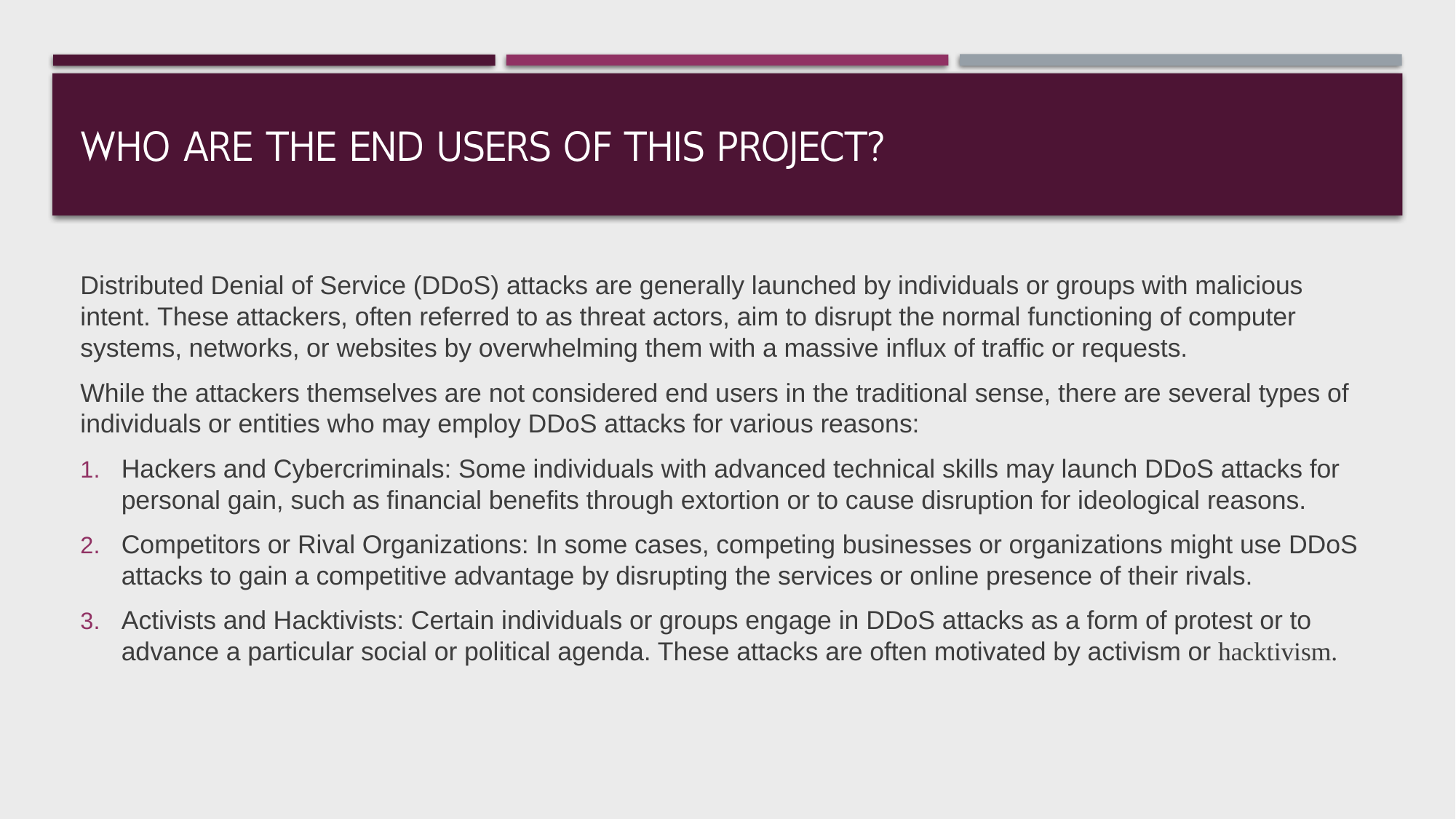

# WHO ARE THE END USERS of this project?
Distributed Denial of Service (DDoS) attacks are generally launched by individuals or groups with malicious intent. These attackers, often referred to as threat actors, aim to disrupt the normal functioning of computer systems, networks, or websites by overwhelming them with a massive influx of traffic or requests.
While the attackers themselves are not considered end users in the traditional sense, there are several types of individuals or entities who may employ DDoS attacks for various reasons:
Hackers and Cybercriminals: Some individuals with advanced technical skills may launch DDoS attacks for personal gain, such as financial benefits through extortion or to cause disruption for ideological reasons.
Competitors or Rival Organizations: In some cases, competing businesses or organizations might use DDoS attacks to gain a competitive advantage by disrupting the services or online presence of their rivals.
Activists and Hacktivists: Certain individuals or groups engage in DDoS attacks as a form of protest or to advance a particular social or political agenda. These attacks are often motivated by activism or hacktivism.